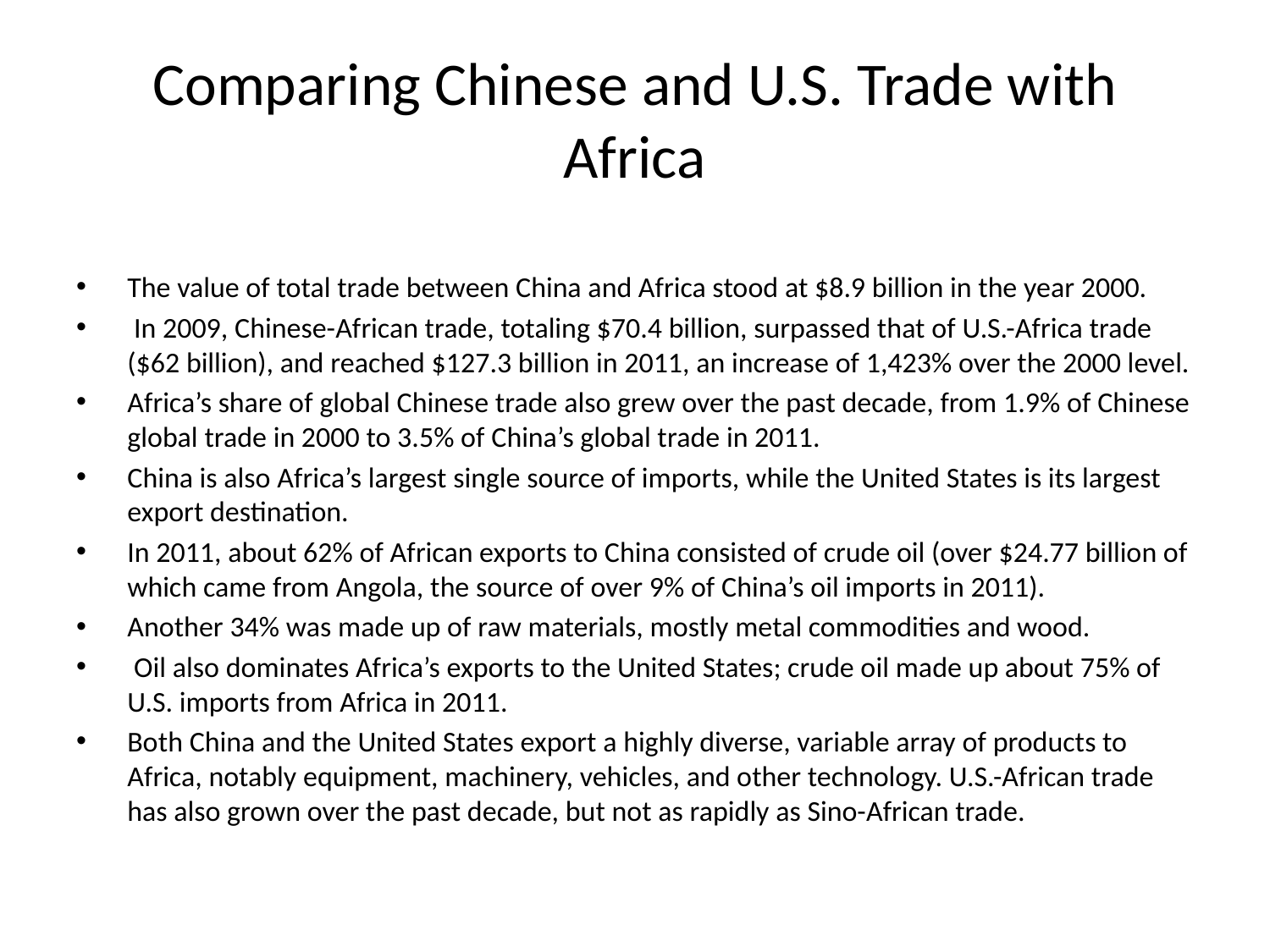

# Comparing Chinese and U.S. Trade with Africa

The value of total trade between China and Africa stood at $8.9 billion in the year 2000.
 In 2009, Chinese-African trade, totaling $70.4 billion, surpassed that of U.S.-Africa trade ($62 billion), and reached $127.3 billion in 2011, an increase of 1,423% over the 2000 level.
Africa’s share of global Chinese trade also grew over the past decade, from 1.9% of Chinese global trade in 2000 to 3.5% of China’s global trade in 2011.
China is also Africa’s largest single source of imports, while the United States is its largest export destination.
In 2011, about 62% of African exports to China consisted of crude oil (over $24.77 billion of which came from Angola, the source of over 9% of China’s oil imports in 2011).
Another 34% was made up of raw materials, mostly metal commodities and wood.
 Oil also dominates Africa’s exports to the United States; crude oil made up about 75% of U.S. imports from Africa in 2011.
Both China and the United States export a highly diverse, variable array of products to Africa, notably equipment, machinery, vehicles, and other technology. U.S.-African trade has also grown over the past decade, but not as rapidly as Sino-African trade.